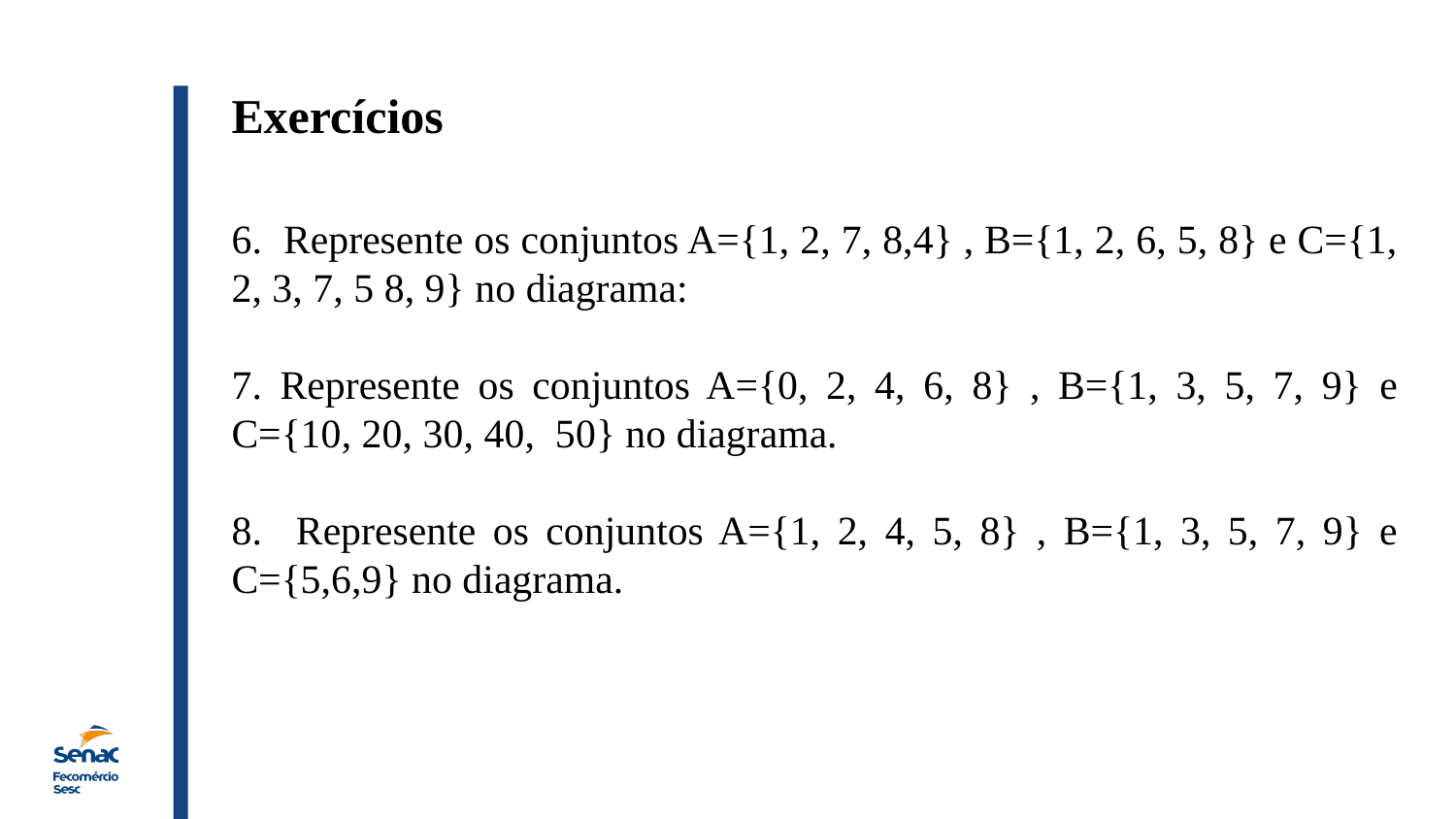

Exercícios
6.  Represente os conjuntos A={1, 2, 7, 8,4} , B={1, 2, 6, 5, 8} e C={1, 2, 3, 7, 5 8, 9} no diagrama:

7. Represente os conjuntos A={0, 2, 4, 6, 8} , B={1, 3, 5, 7, 9} e C={10, 20, 30, 40,  50} no diagrama.

8.  Represente os conjuntos A={1, 2, 4, 5, 8} , B={1, 3, 5, 7, 9} e C={5,6,9} no diagrama.